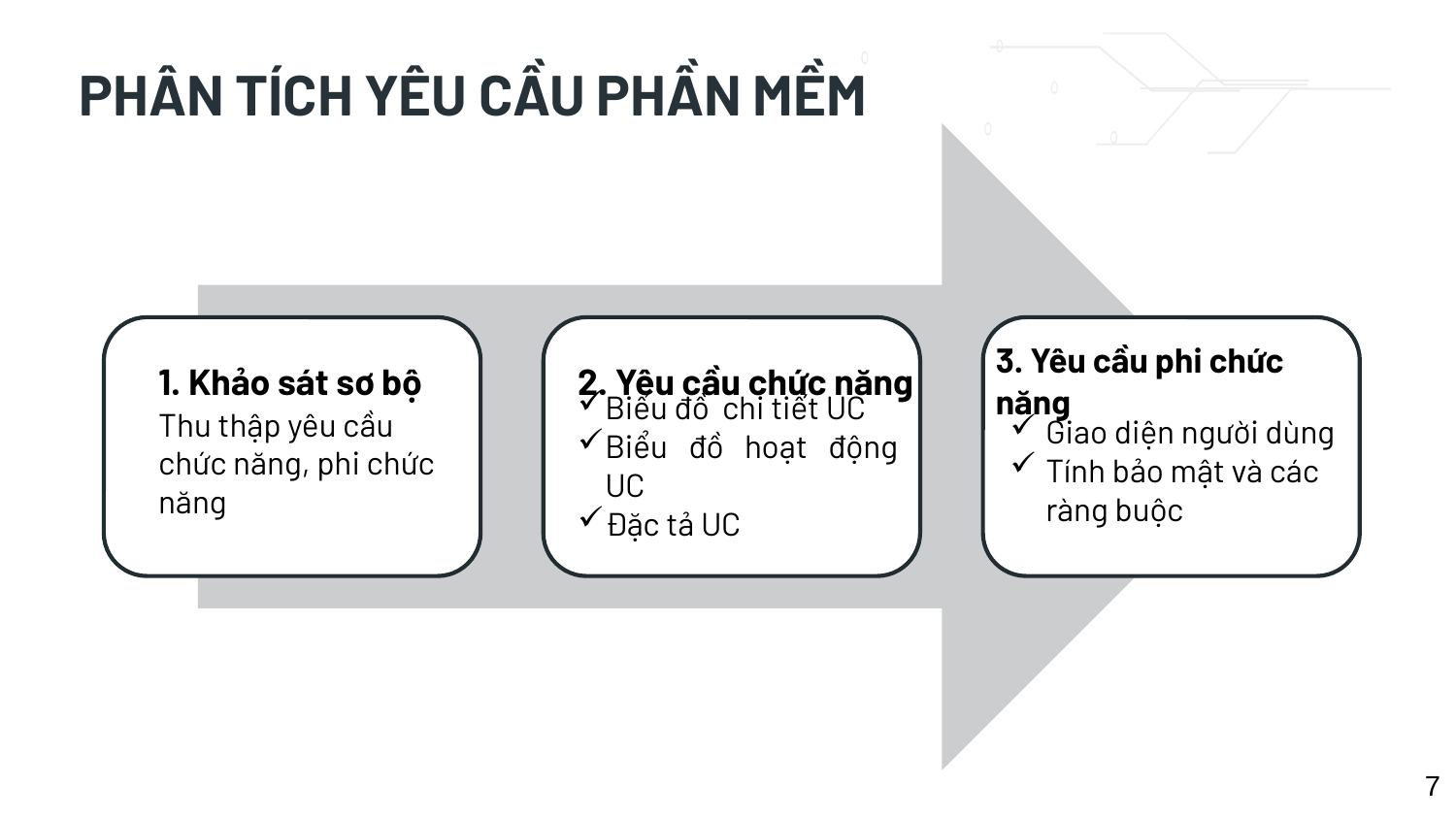

# PHÂN TÍCH YÊU CẦU PHẦN MỀM

3. Yêu cầu phi chức năng
1. Khảo sát sơ bộ
2. Yêu cầu chức năng
Biểu đồ  chi tiết UC
Biểu đồ hoạt động UC
Đặc tả UC
Thu thập yêu cầu chức năng, phi chức năng
Giao diện người dùng
Tính bảo mật và các ràng buộc
7